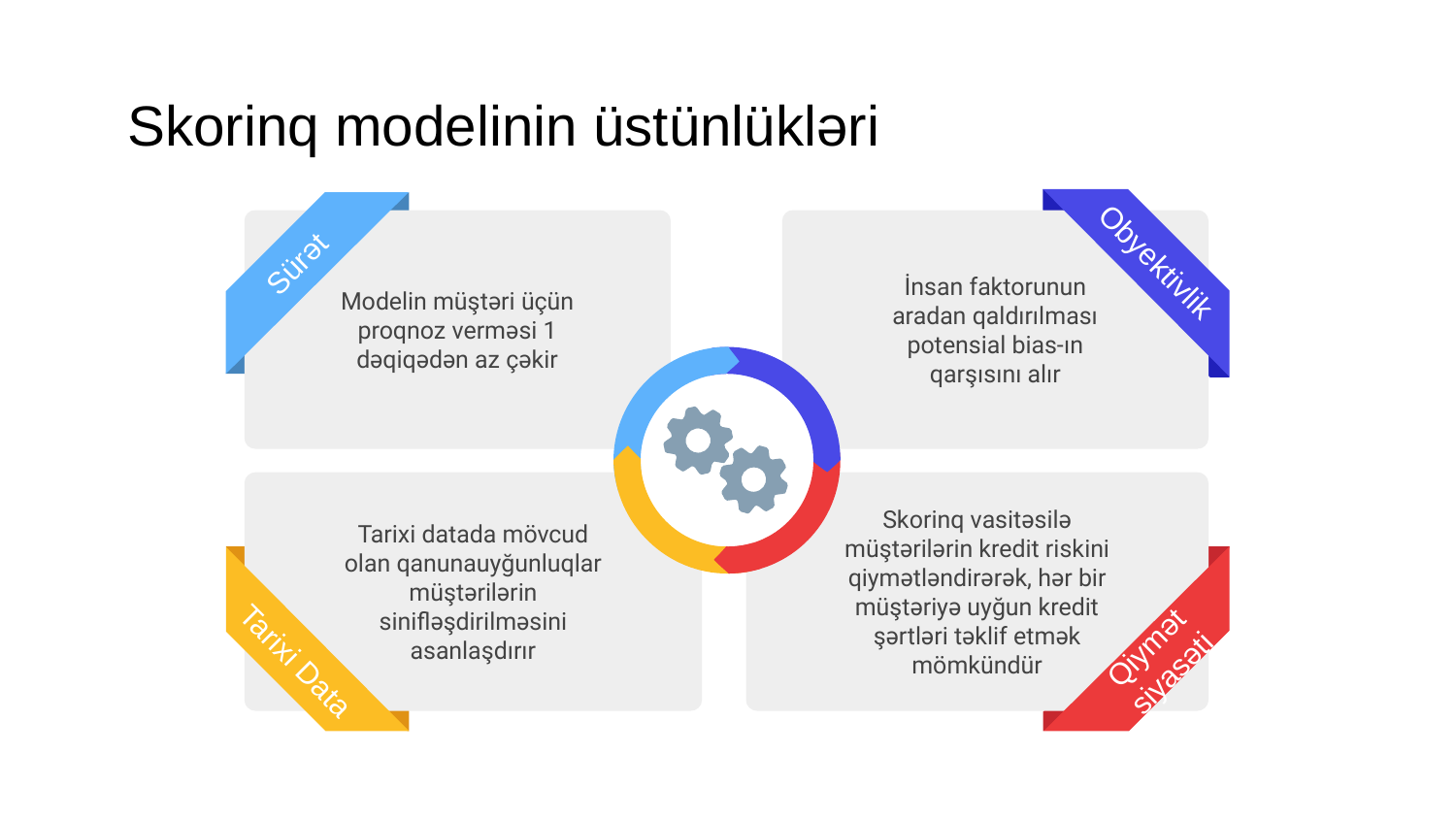

# Skorinq modelinin üstünlükləri

İnsan faktorunun aradan qaldırılması potensial bias-ın qarşısını alır
Obyektivlik

Modelin müştəri üçün proqnoz verməsi 1 dəqiqədən az çəkir
Sürət

Tarixi datada mövcud olan qanunauyğunluqlar müştərilərin sinifləşdirilməsini asanlaşdırır

Tarixi Data
Skorinq vasitəsilə müştərilərin kredit riskini qiymətləndirərək, hər bir müştəriyə uyğun kredit şərtləri təklif etmək mömkündür

Qiymət siyasəti